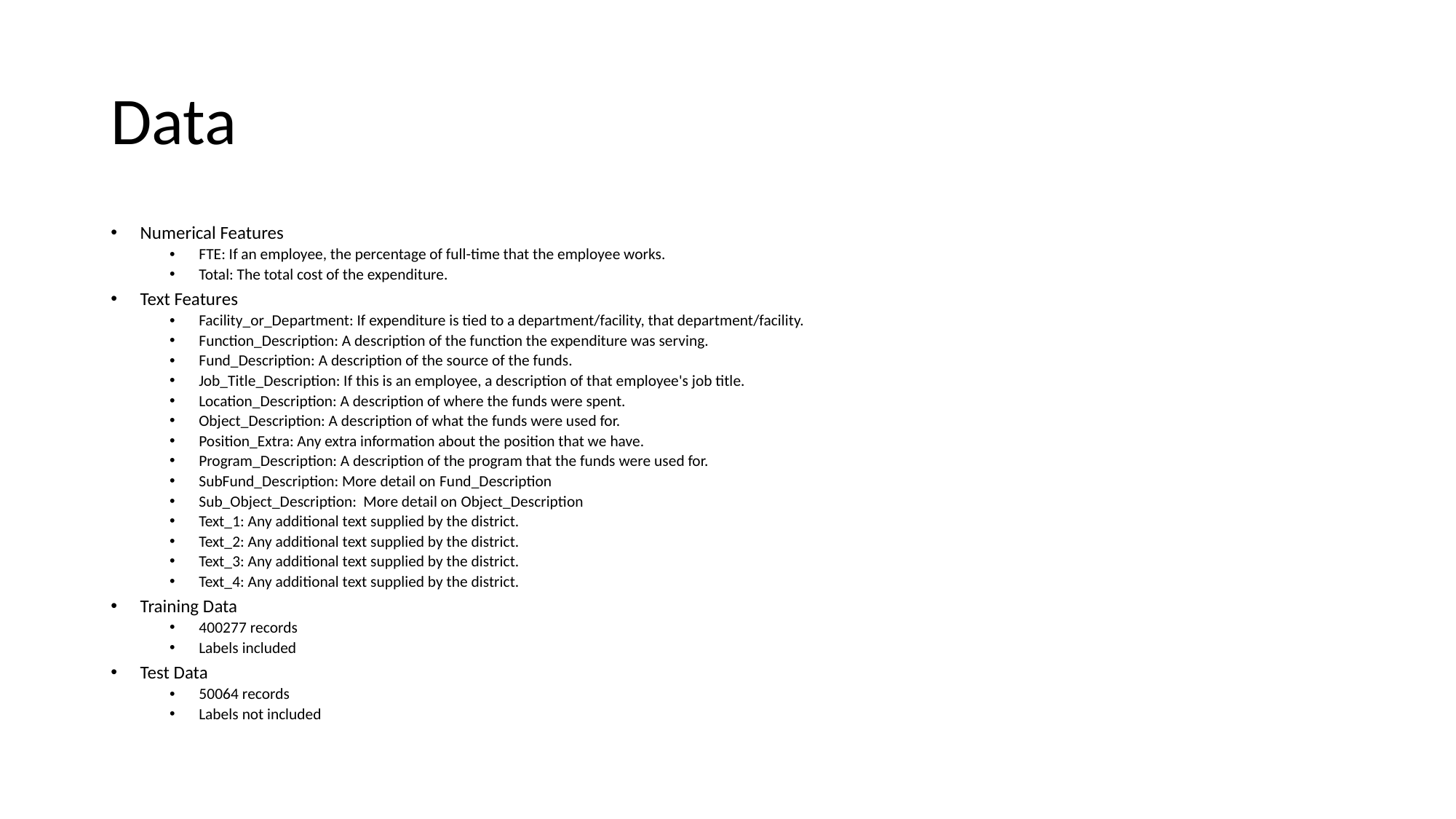

# Data
Numerical Features
FTE: If an employee, the percentage of full-time that the employee works.
Total: The total cost of the expenditure.
Text Features
Facility_or_Department: If expenditure is tied to a department/facility, that department/facility.
Function_Description: A description of the function the expenditure was serving.
Fund_Description: A description of the source of the funds.
Job_Title_Description: If this is an employee, a description of that employee's job title.
Location_Description: A description of where the funds were spent.
Object_Description: A description of what the funds were used for.
Position_Extra: Any extra information about the position that we have.
Program_Description: A description of the program that the funds were used for.
SubFund_Description: More detail on Fund_Description
Sub_Object_Description:  More detail on Object_Description
Text_1: Any additional text supplied by the district.
Text_2: Any additional text supplied by the district.
Text_3: Any additional text supplied by the district.
Text_4: Any additional text supplied by the district.
Training Data
400277 records
Labels included
Test Data
50064 records
Labels not included